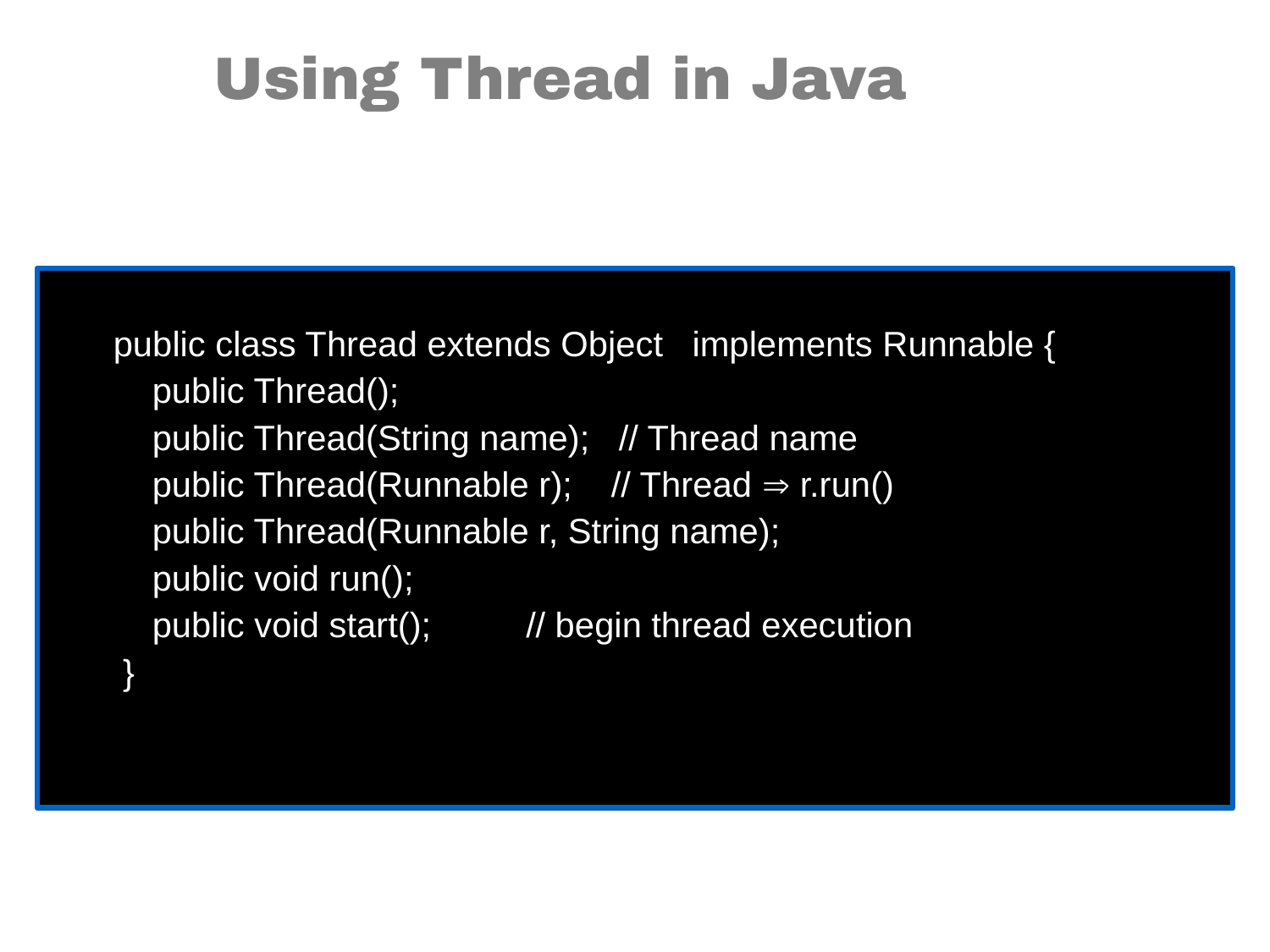

# Using Thread in Java

public class Thread extends Object   implements Runnable {
    public Thread();
    public Thread(String name);   // Thread name
    public Thread(Runnable r);    // Thread ⇒ r.run()
    public Thread(Runnable r, String name);
    public void run();
    public void start();	// begin thread execution
 }